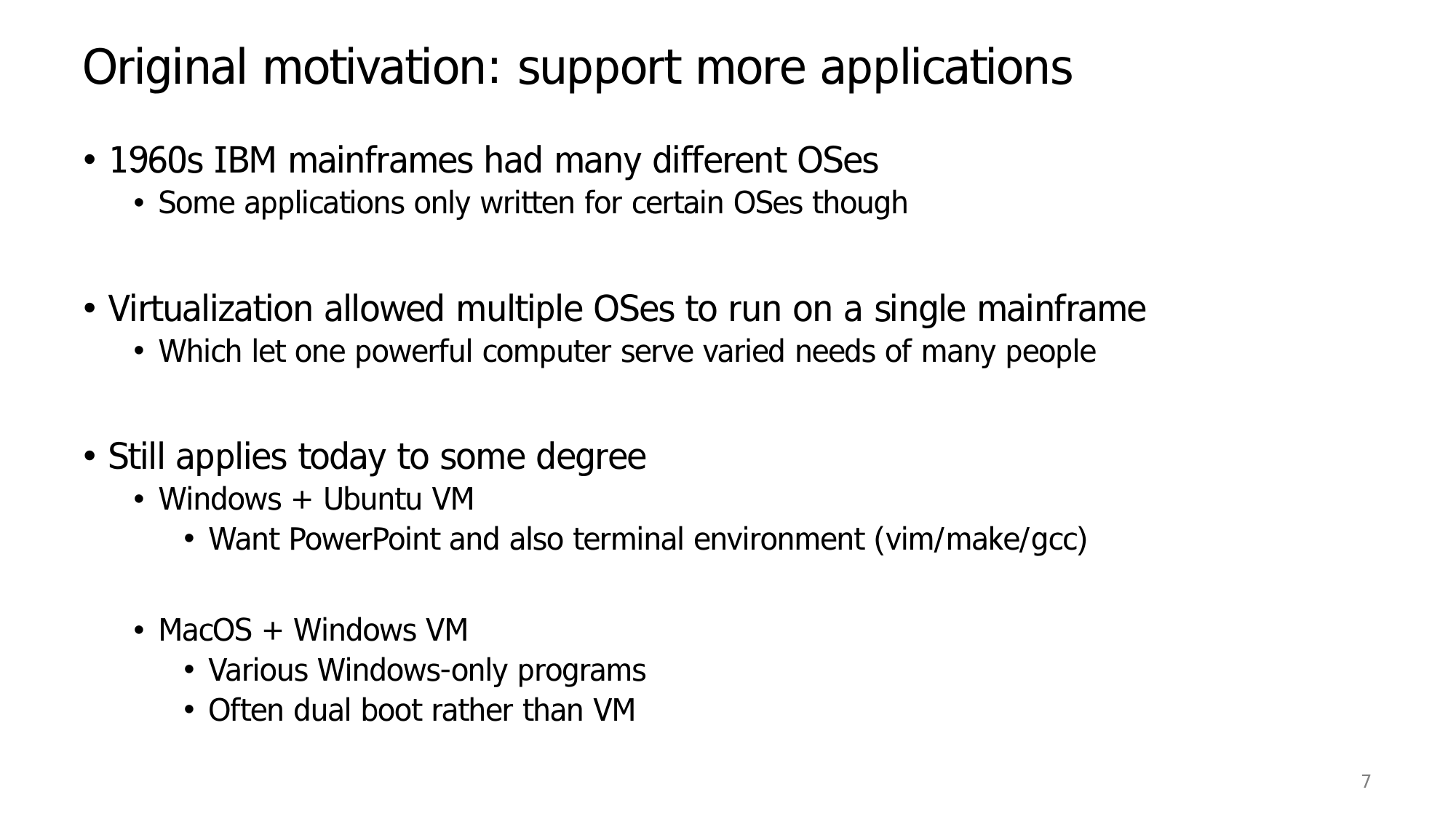

# Original motivation: support more applications
1960s IBM mainframes had many different OSes
Some applications only written for certain OSes though

Virtualization allowed multiple OSes to run on a single mainframe
Which let one powerful computer serve varied needs of many people

Still applies today to some degree
Windows + Ubuntu VM
Want PowerPoint and also terminal environment (vim/make/gcc)

MacOS + Windows VM
Various Windows-only programs
Often dual boot rather than VM
7